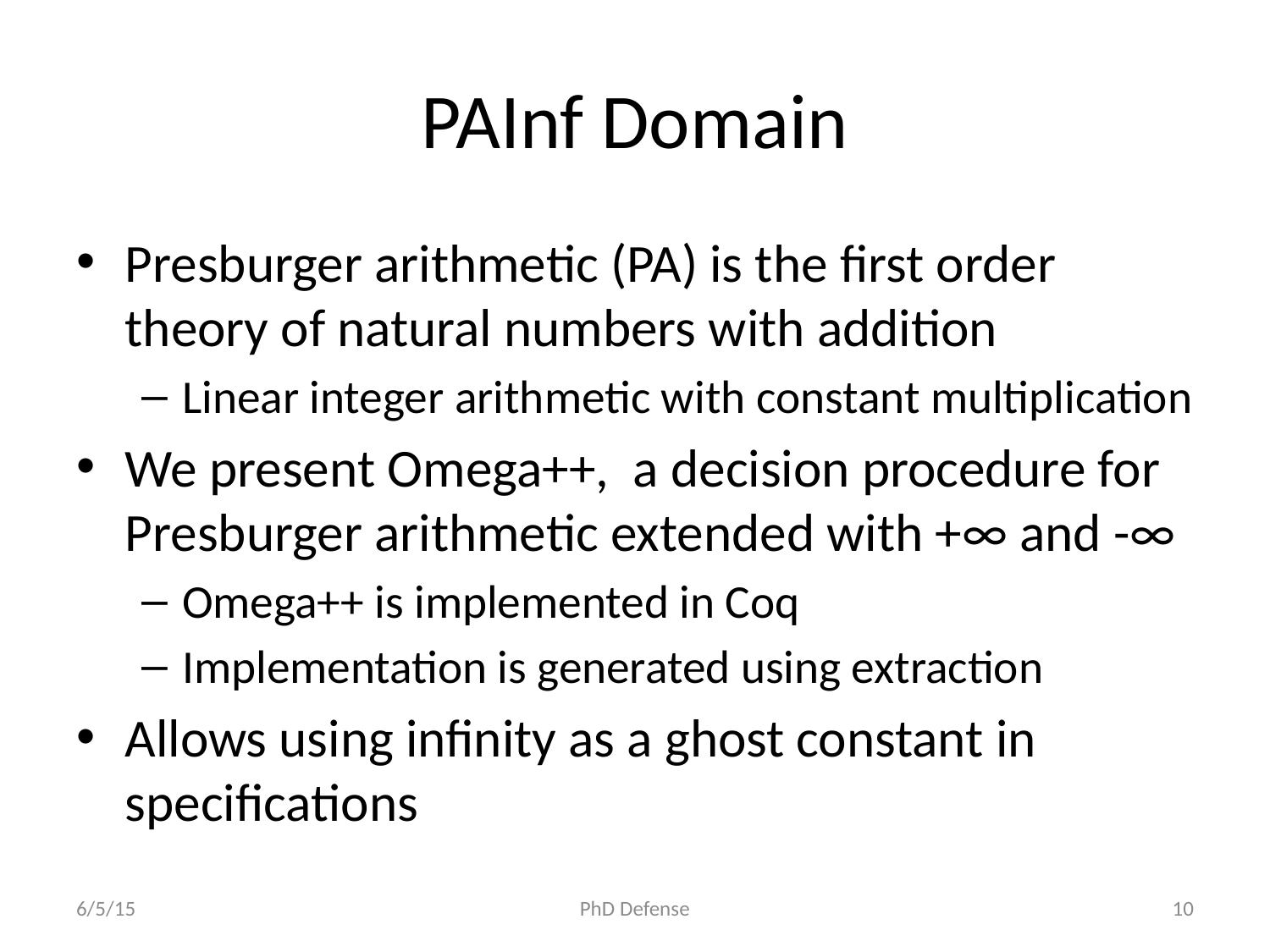

# PAInf Domain
Presburger arithmetic (PA) is the first order theory of natural numbers with addition
Linear integer arithmetic with constant multiplication
We present Omega++,  a decision procedure for Presburger arithmetic extended with +∞ and -∞
Omega++ is implemented in Coq
Implementation is generated using extraction
Allows using infinity as a ghost constant in specifications
6/5/15
PhD Defense
10